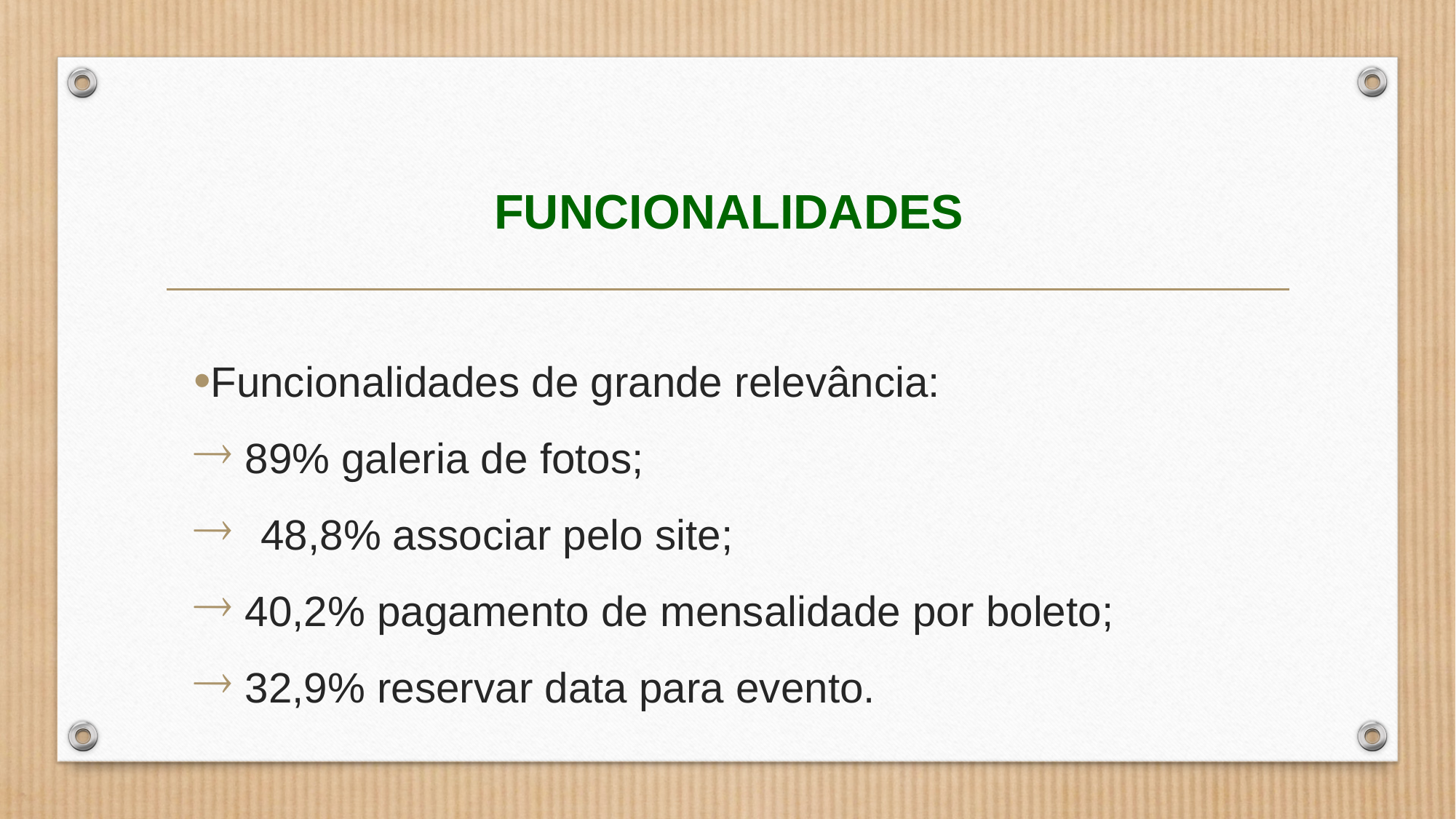

# FUNCIONALIDADES
Funcionalidades de grande relevância:
 89% galeria de fotos;
	 48,8% associar pelo site;
 40,2% pagamento de mensalidade por boleto;
 32,9% reservar data para evento.